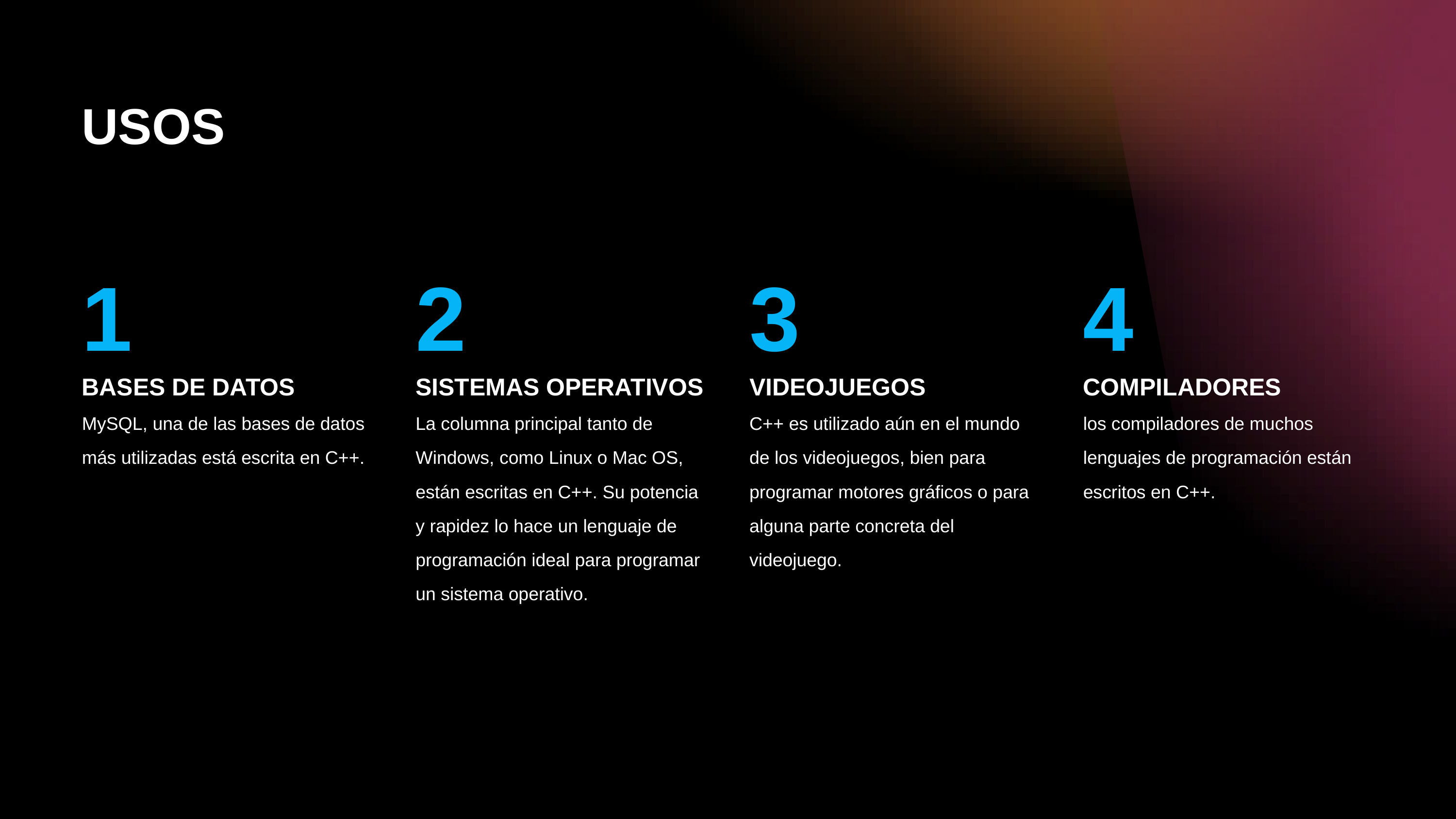

USOS
1
BASES DE DATOS
MySQL, una de las bases de datos más utilizadas está escrita en C++.
2
SISTEMAS OPERATIVOS
La columna principal tanto de Windows, como Linux o Mac OS, están escritas en C++. Su potencia y rapidez lo hace un lenguaje de programación ideal para programar un sistema operativo.
3
VIDEOJUEGOS
C++ es utilizado aún en el mundo de los videojuegos, bien para programar motores gráficos o para alguna parte concreta del videojuego.
4
COMPILADORES
los compiladores de muchos lenguajes de programación están escritos en C++.